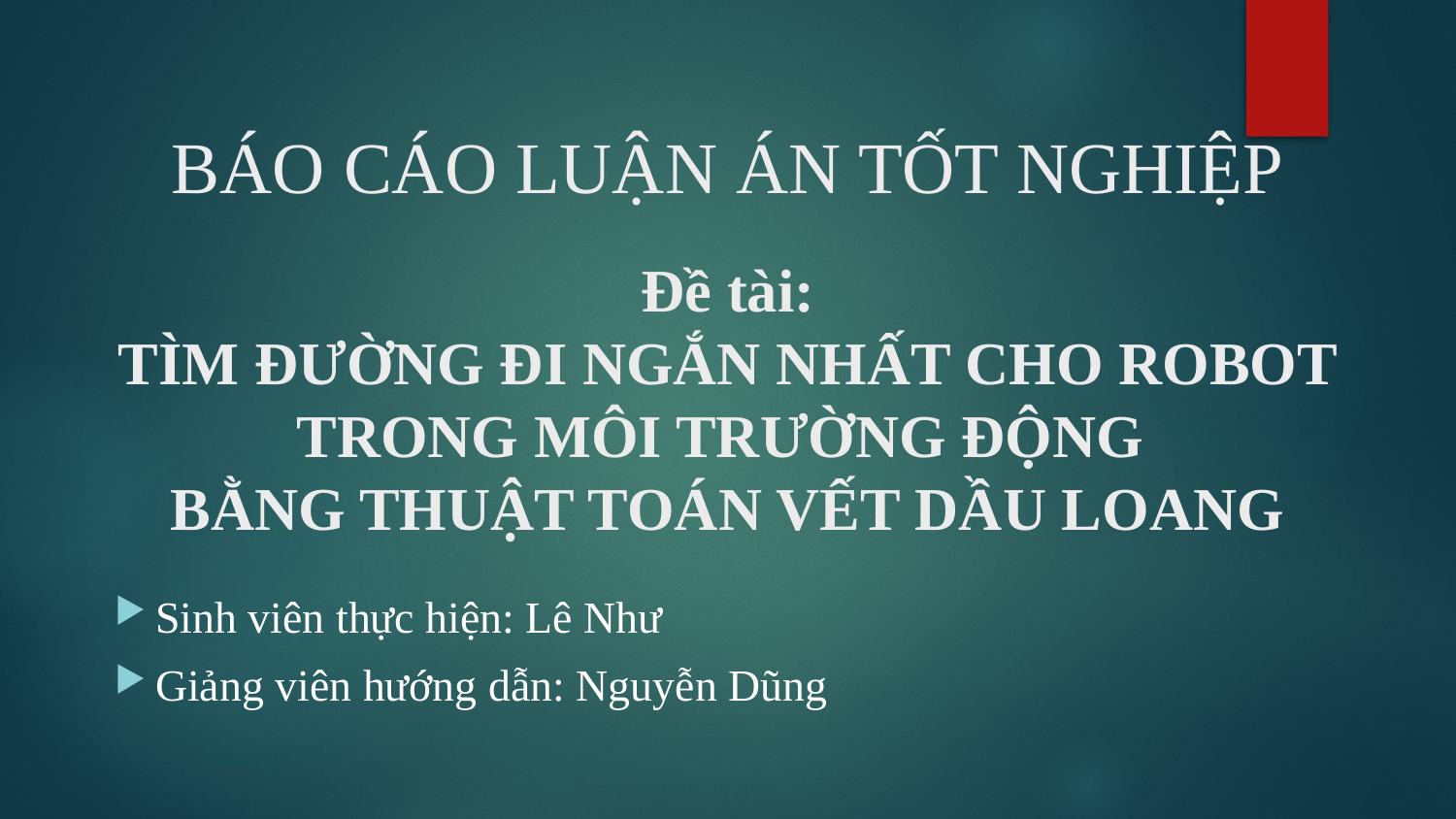

BÁO CÁO LUẬN ÁN TỐT NGHIỆP
# Đề tài: TÌM ĐƯỜNG ĐI NGẮN NHẤT CHO ROBOT TRONG MÔI TRƯỜNG ĐỘNG BẰNG THUẬT TOÁN VẾT DẦU LOANG
Sinh viên thực hiện: Lê Như
Giảng viên hướng dẫn: Nguyễn Dũng